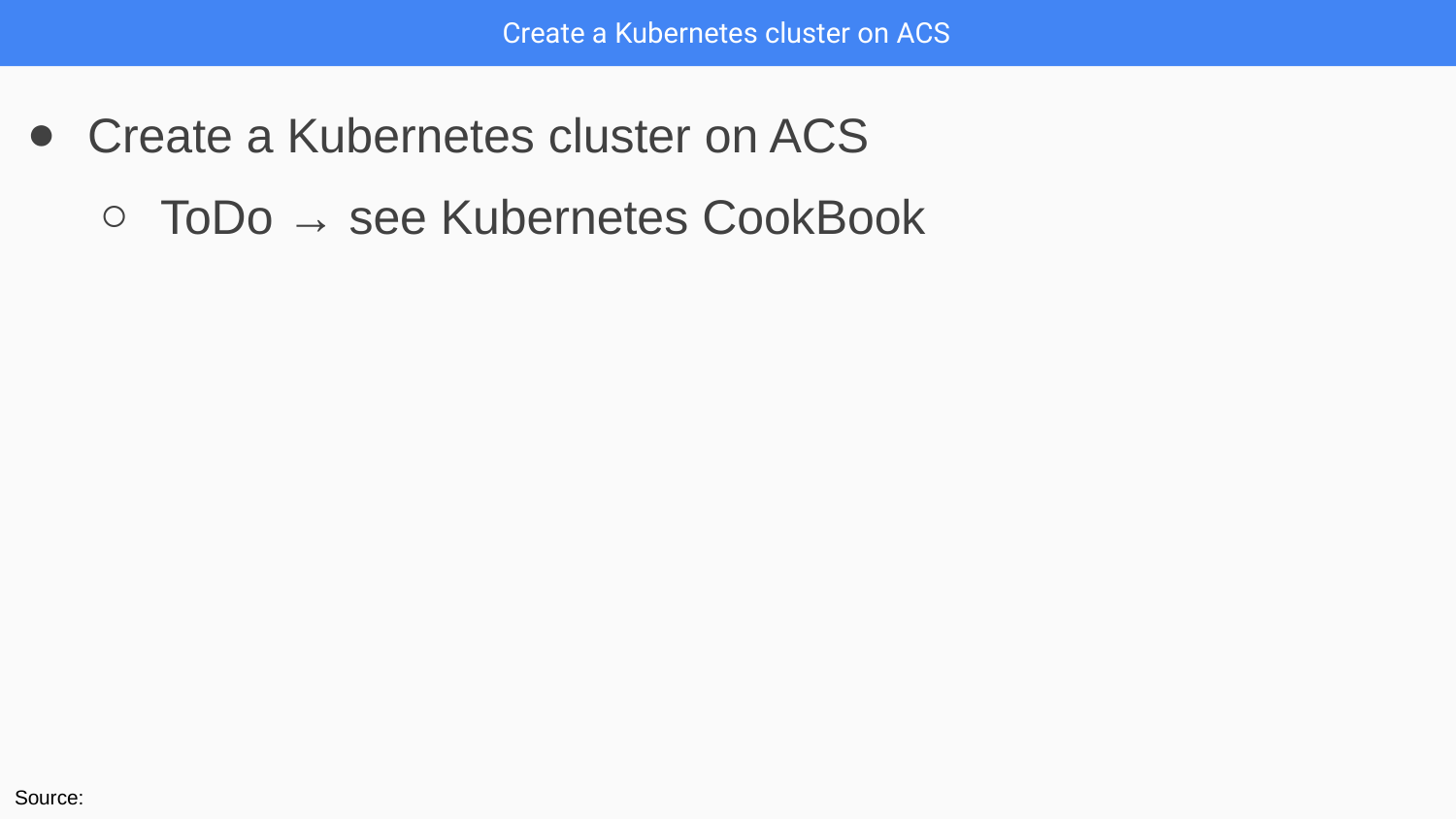

Create a Kubernetes cluster on ACS
Create a Kubernetes cluster on ACS
ToDo → see Kubernetes CookBook

Source: